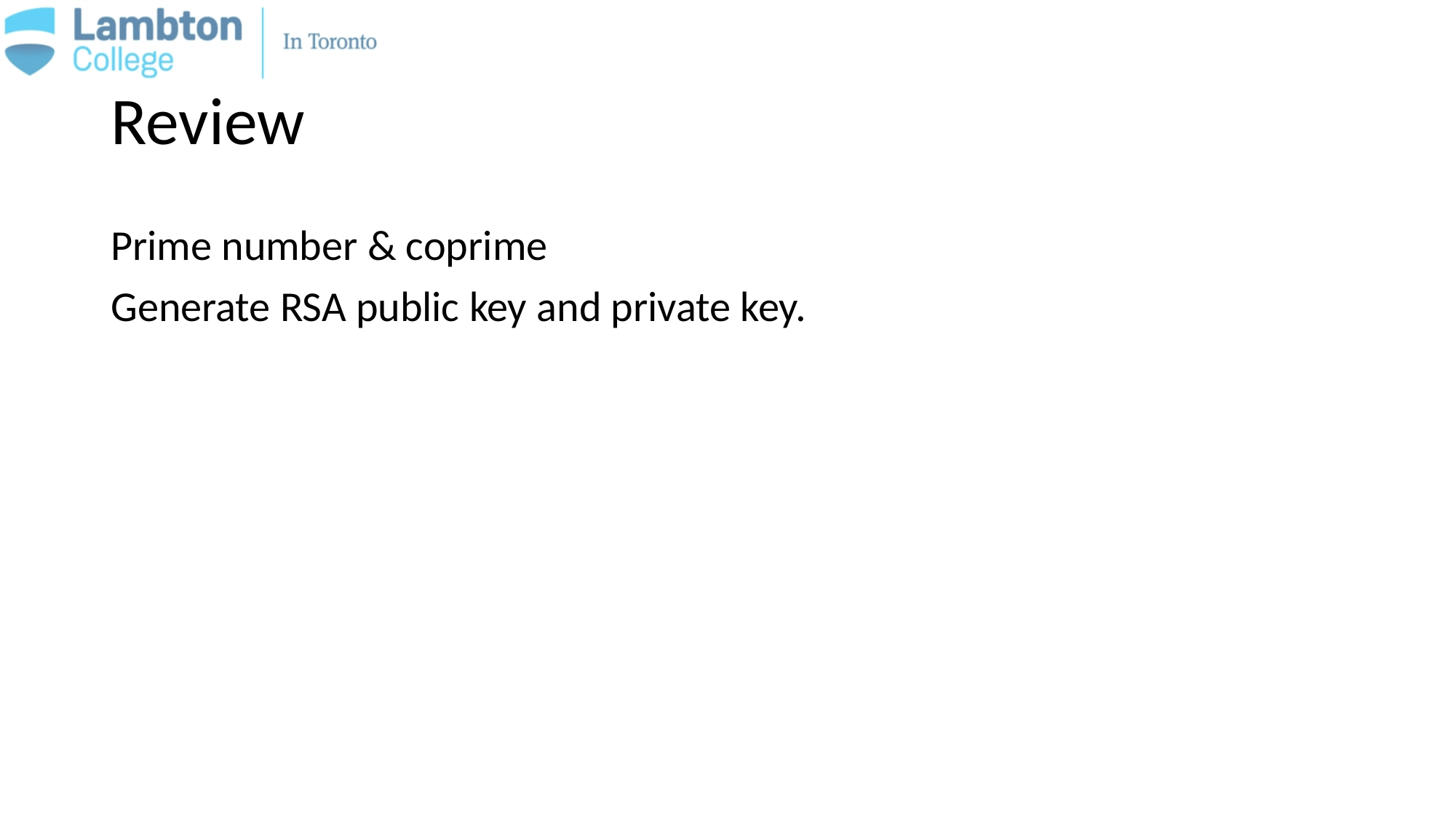

# Review
Prime number & coprime
Generate RSA public key and private key.